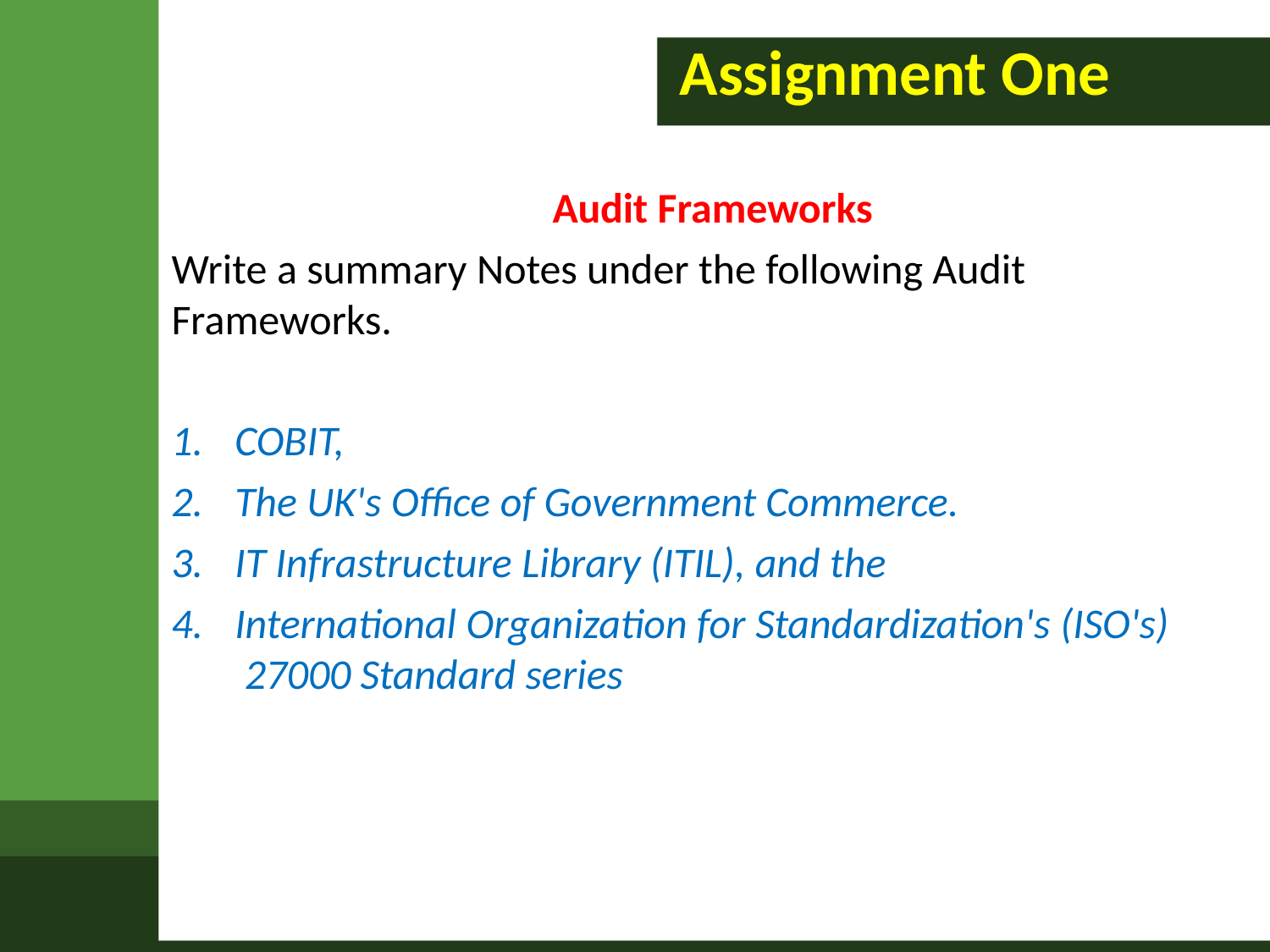

# Assignment One
Audit Frameworks
Write a summary Notes under the following Audit
Frameworks.

COBIT,
The UK's Office of Government Commerce.
IT Infrastructure Library (ITIL), and the
International Organization for Standardization's (ISO's)  27000 Standard series